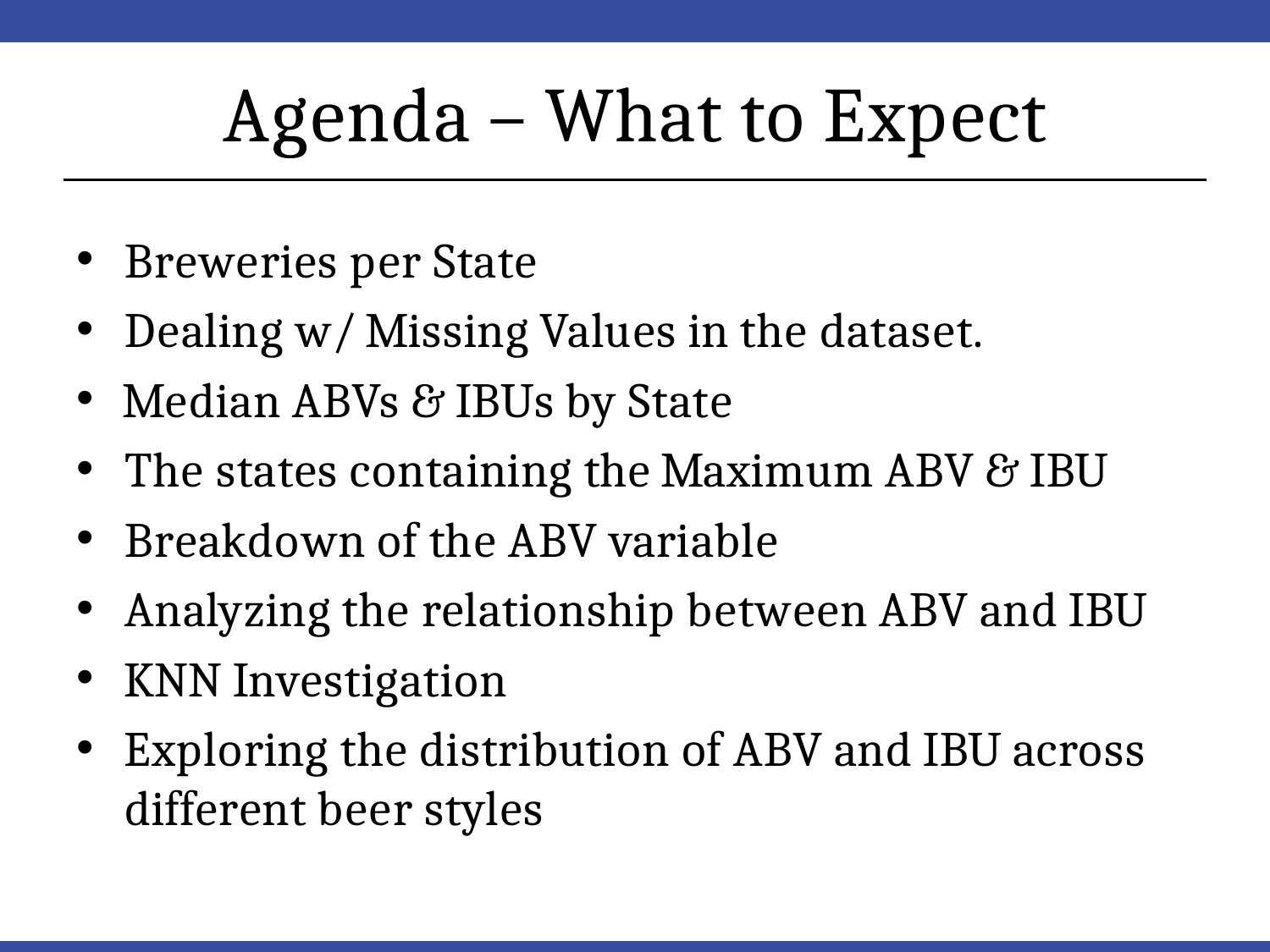

# Agenda – What to Expect
Breweries per State
Dealing w/ Missing Values in the dataset.
Median ABVs & IBUs by State
The states containing the Maximum ABV & IBU
Breakdown of the ABV variable
Analyzing the relationship between ABV and IBU
KNN Investigation
Exploring the distribution of ABV and IBU across different beer styles